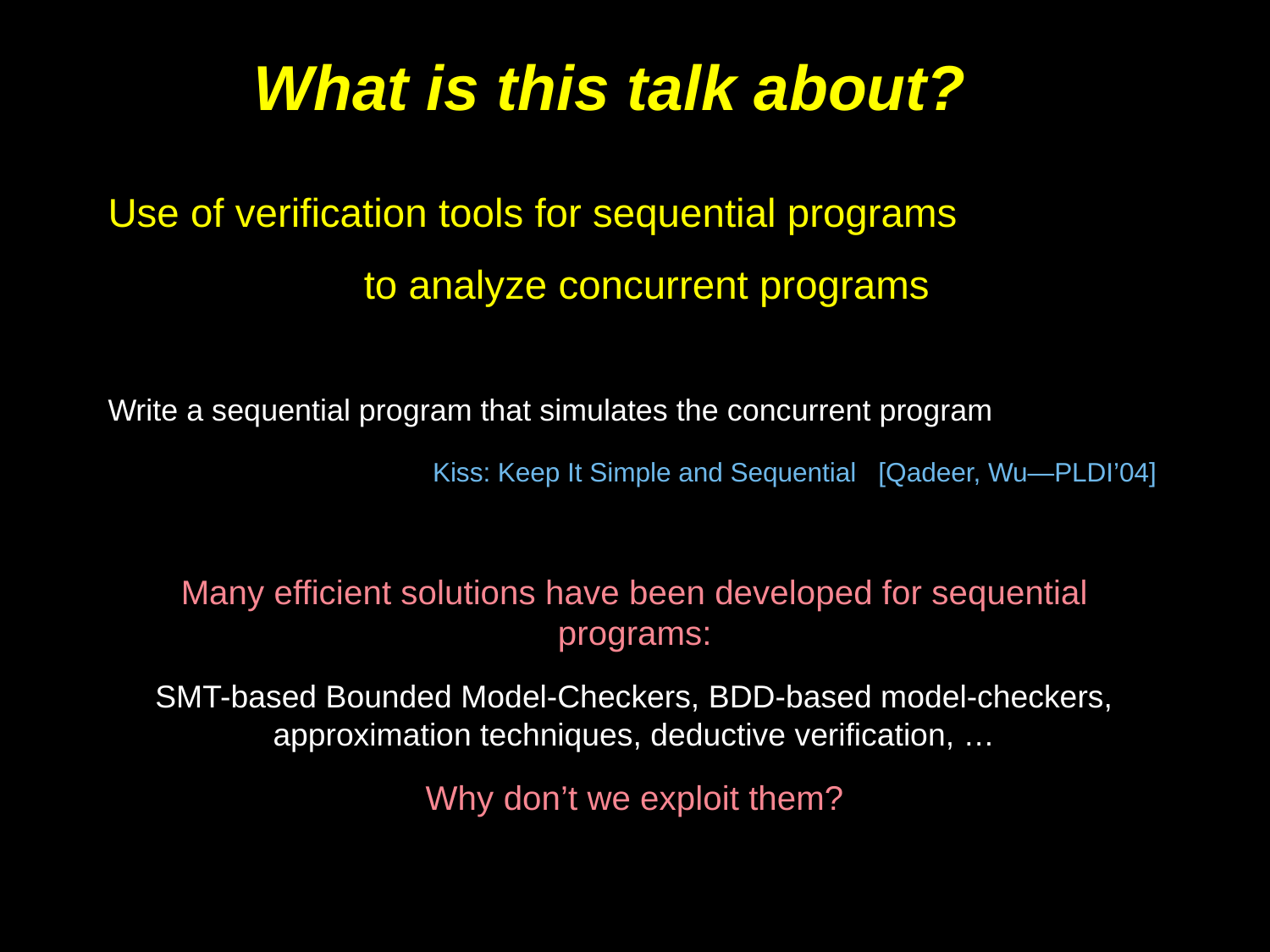

# What is this talk about?
Use of verification tools for sequential programs
		               to analyze concurrent programs

Write a sequential program that simulates the concurrent program
	                            Kiss: Keep It Simple and Sequential   [Qadeer, Wu—PLDI’04]

Many efficient solutions have been developed for sequential programs:
SMT-based Bounded Model-Checkers, BDD-based model-checkers, approximation techniques, deductive verification, …
Why don’t we exploit them?